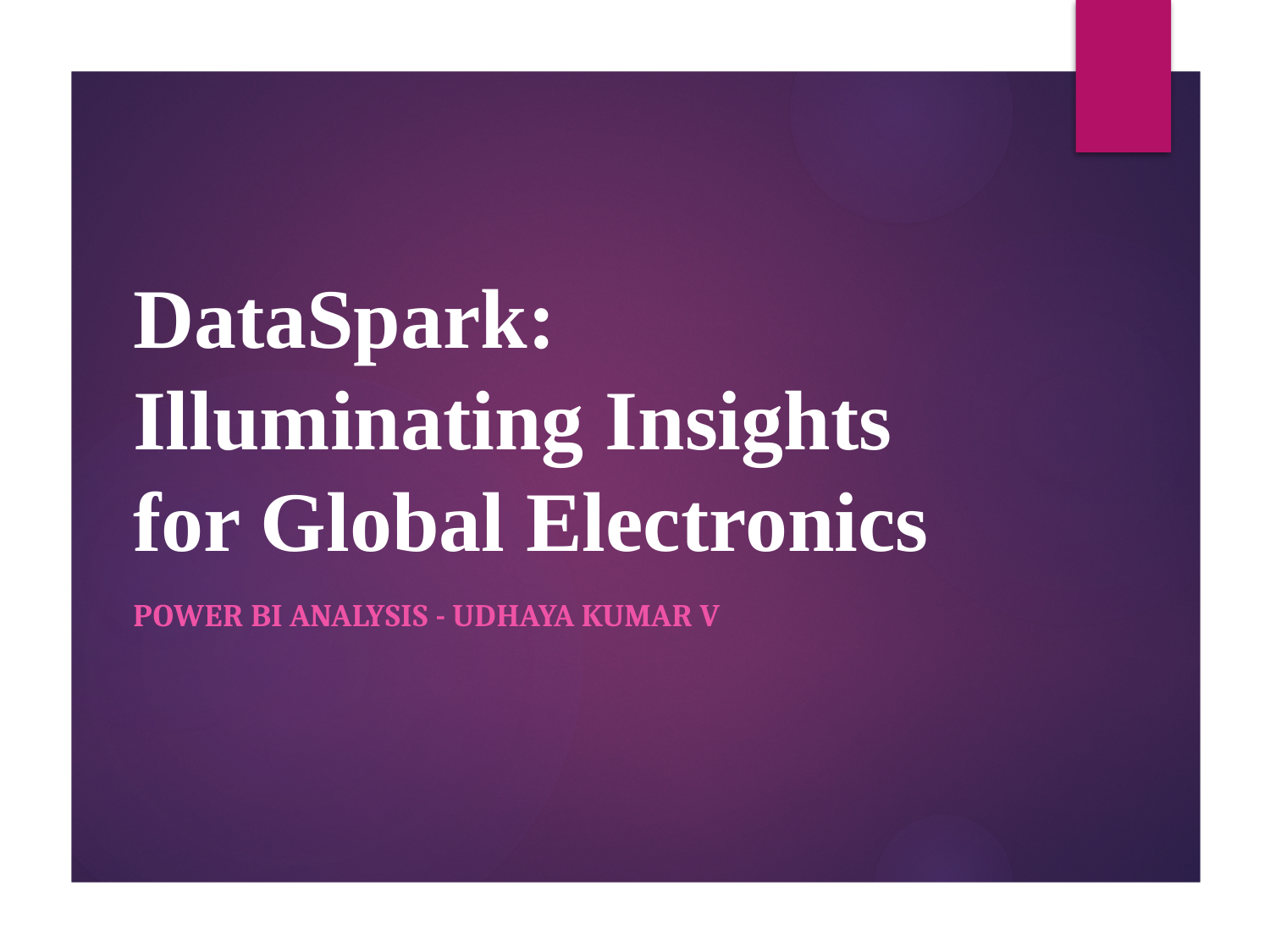

# DataSpark: Illuminating Insights for Global Electronics
Power BI Analysis - Udhaya Kumar V